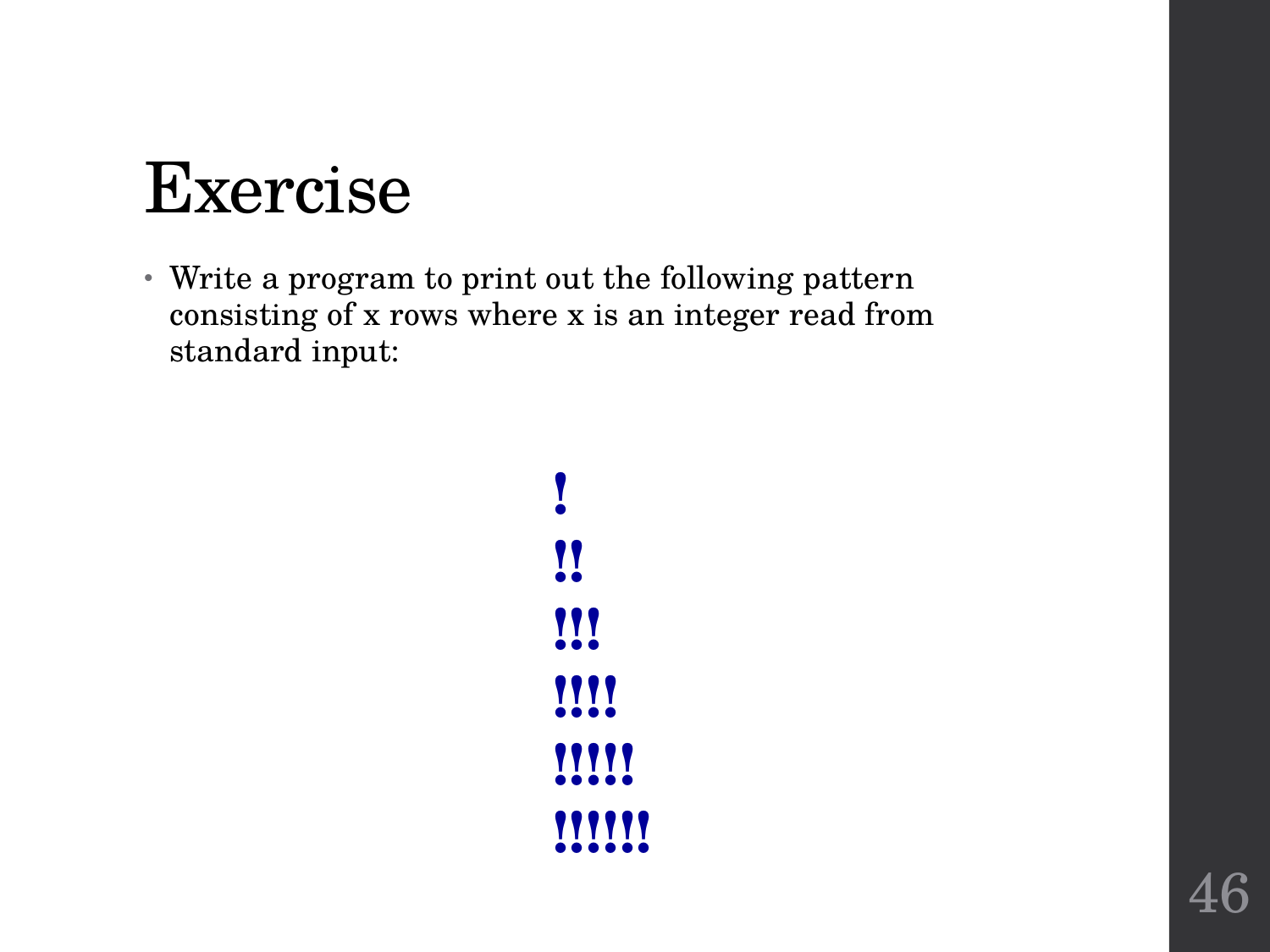

# Exercise
Write a program to print out the following pattern consisting of x rows where x is an integer read from standard input:

!
!!
!!!
!!!!
!!!!!
!!!!!!
46